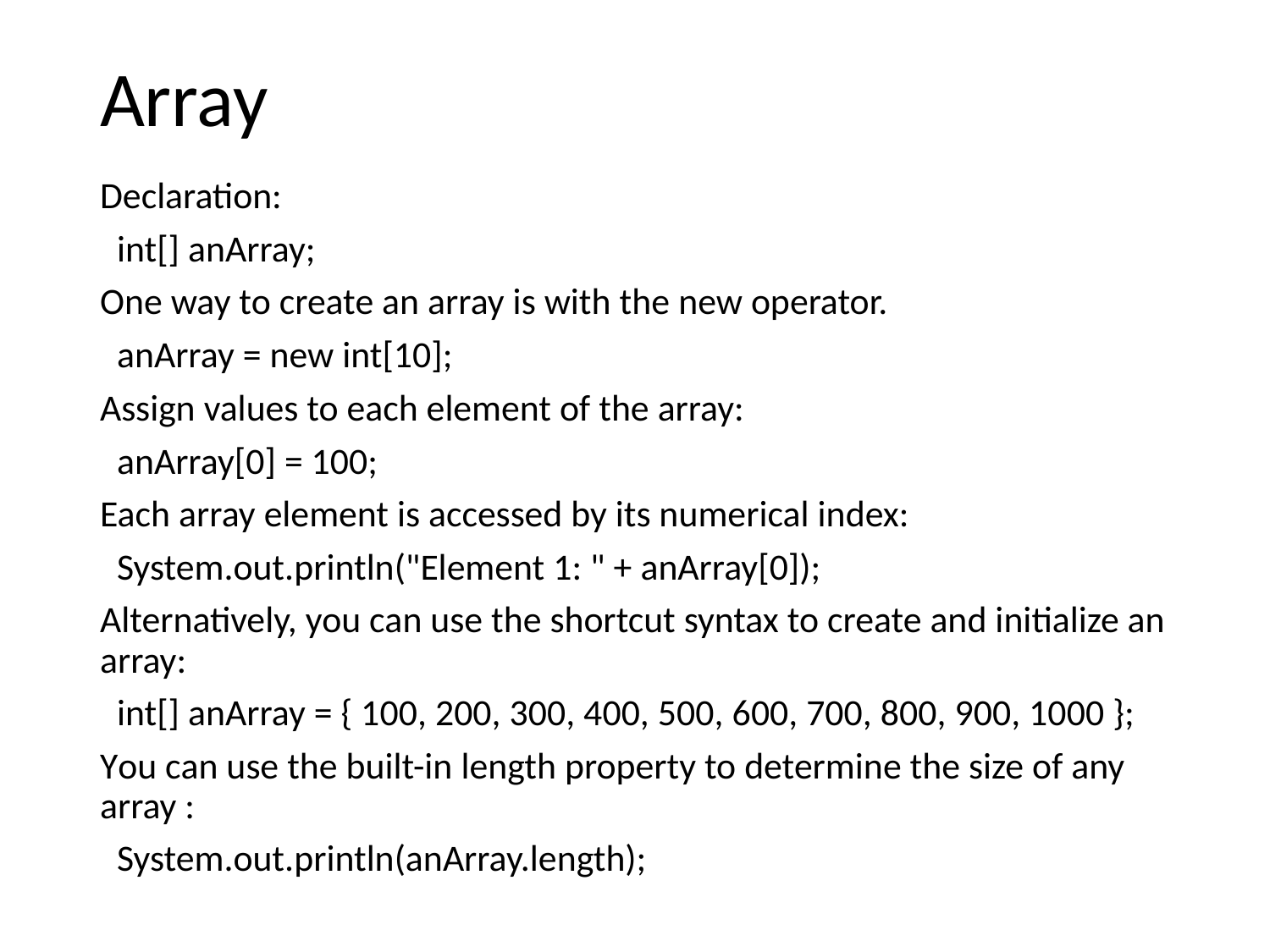

# Array
Declaration:
  int[] anArray;
One way to create an array is with the new operator.
  anArray = new int[10];
Assign values to each element of the array:
  anArray[0] = 100;
Each array element is accessed by its numerical index:
  System.out.println("Element 1: " + anArray[0]);
Alternatively, you can use the shortcut syntax to create and initialize an array:
  int[] anArray = { 100, 200, 300, 400, 500, 600, 700, 800, 900, 1000 };
You can use the built-in length property to determine the size of any array :
  System.out.println(anArray.length);